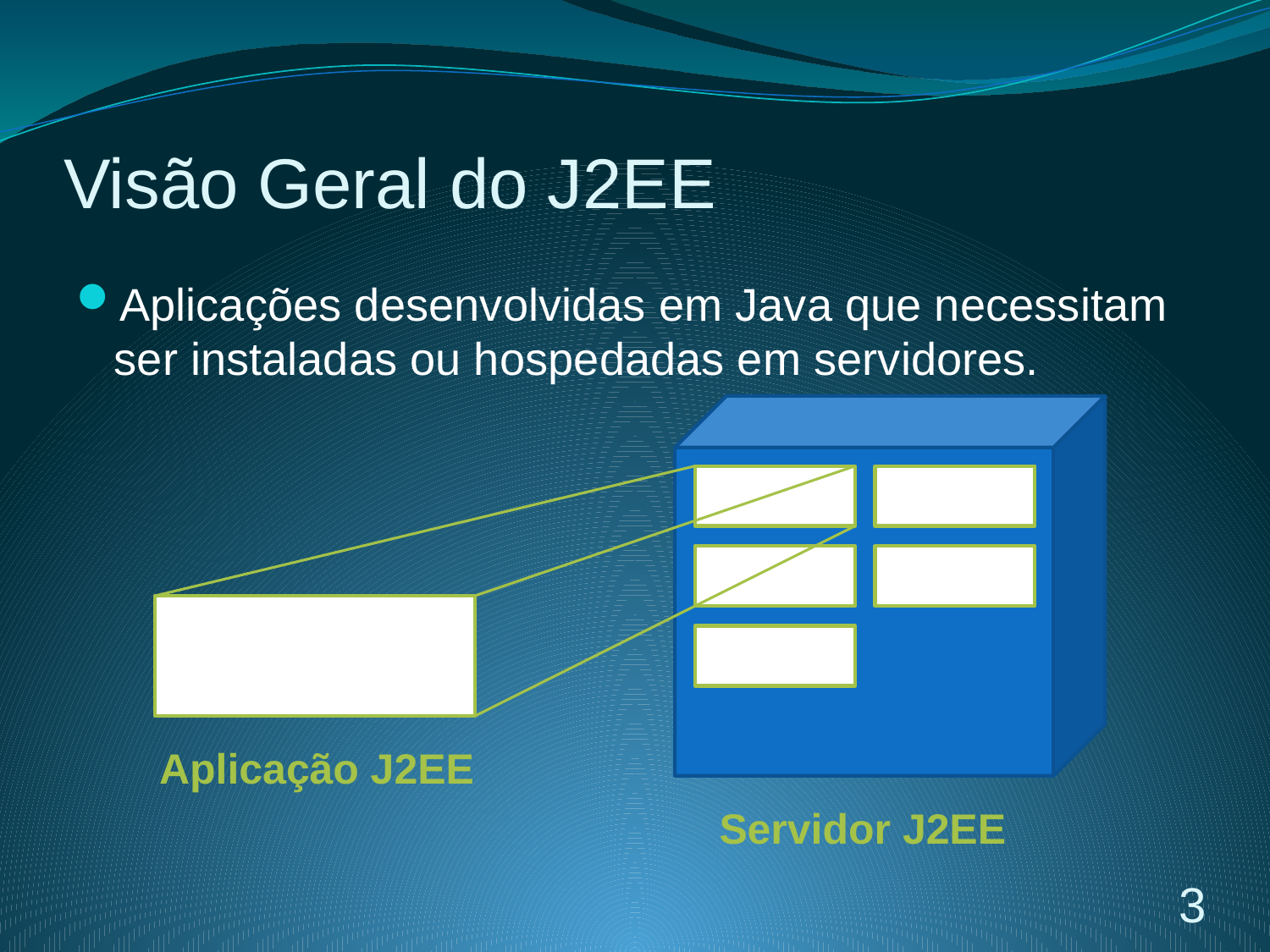

# Visão Geral do J2EE
Aplicações desenvolvidas em Java que necessitam ser instaladas ou hospedadas em servidores.

Aplicação J2EE
Servidor J2EE
3